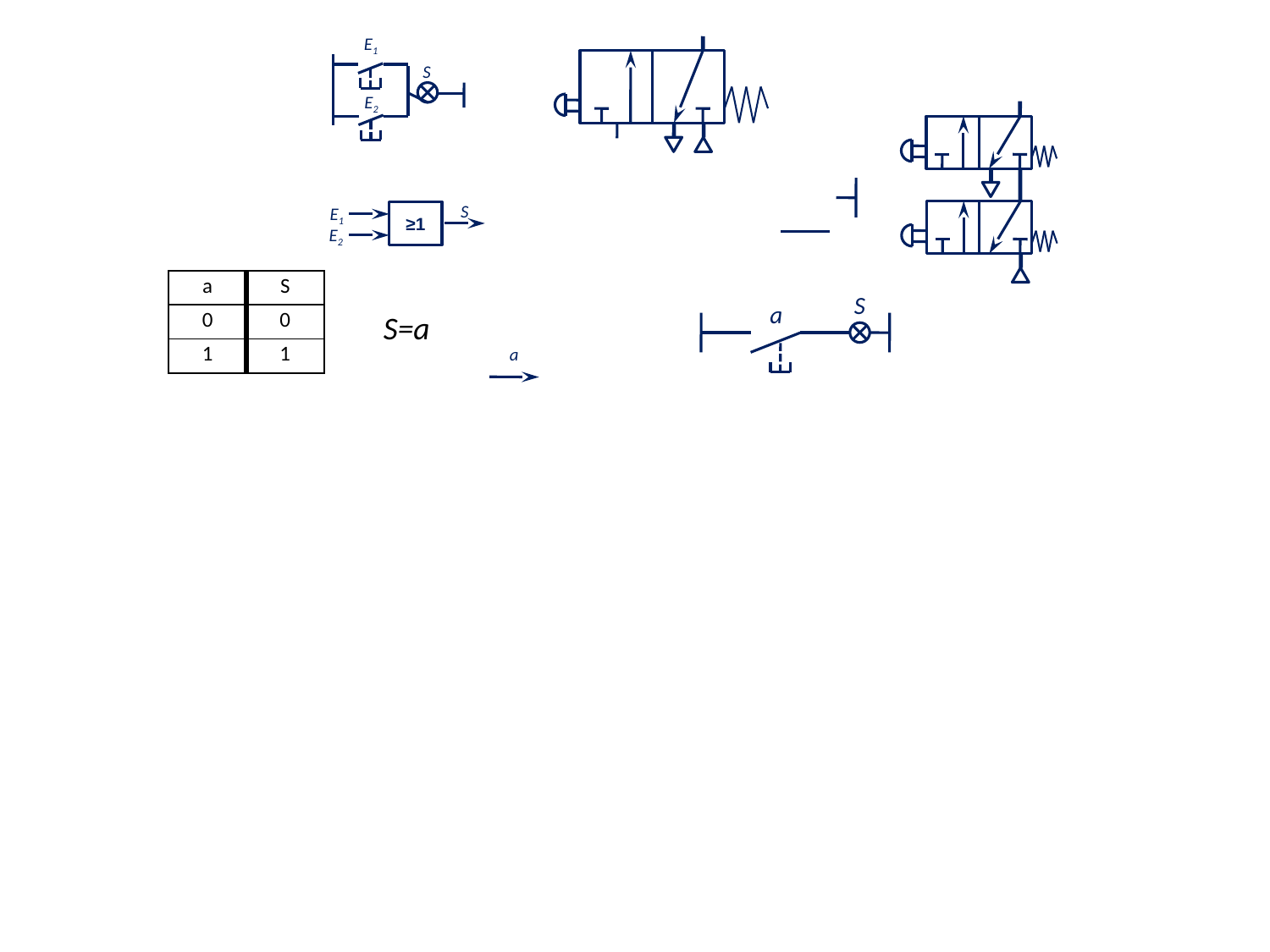

E1

S

E2

S
E1
≥1
E2

| a | S |
| --- | --- |
| 0 | 0 |
| 1 | 1 |
S
a

S=a
a